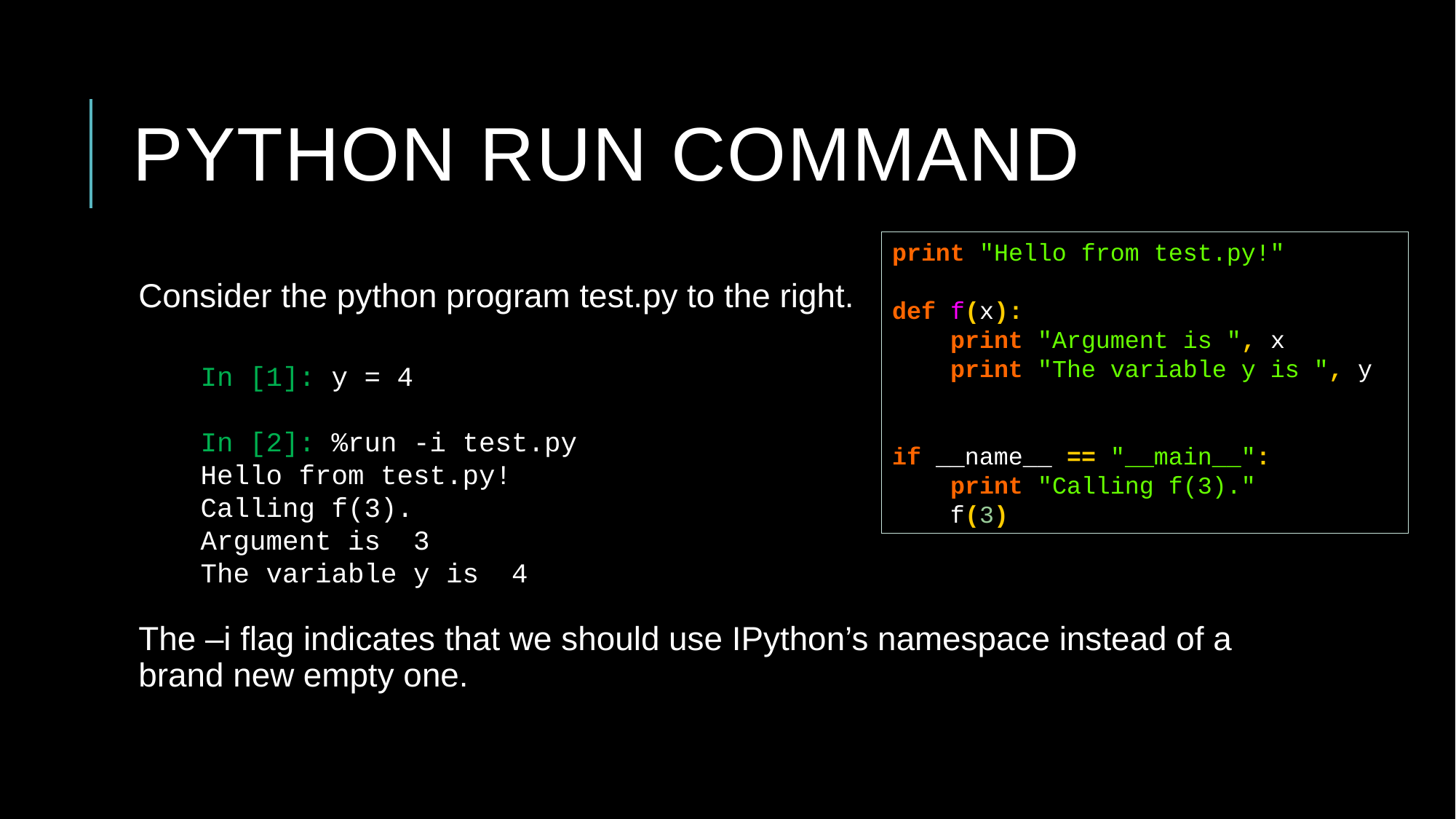

# Python run command
print "Hello from test.py!"
def f(x):
    print "Argument is ", x
    print "The variable y is ", y
if __name__ == "__main__":
    print "Calling f(3)."
    f(3)
Consider the python program test.py to the right.

The –i flag indicates that we should use IPython’s namespace instead of a brand new empty one.
In [1]: y = 4
In [2]: %run -i test.py
Hello from test.py!
Calling f(3).
Argument is  3
The variable y is  4